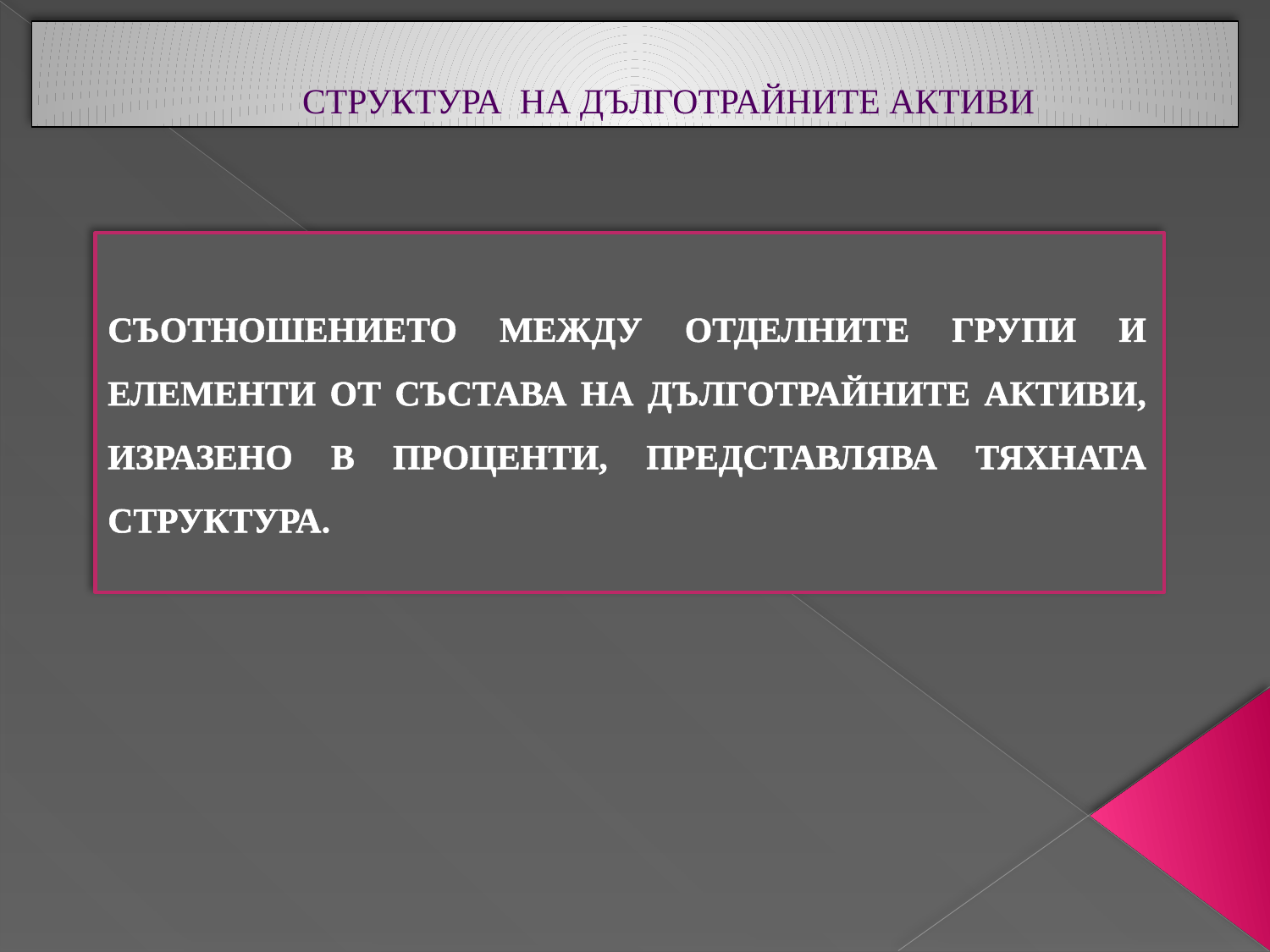

# СТРУКТУРА  НА ДЪЛГОТРАЙНИТЕ АКТИВИ
СЪОТНОШЕНИЕТО МЕЖДУ ОТДЕЛНИТЕ ГРУПИ И ЕЛЕМЕНТИ ОТ СЪСТАВА НА ДЪЛГОТРАЙНИТЕ АКТИВИ, ИЗРАЗЕНО В ПРОЦЕНТИ, ПРЕДСТАВЛЯВА ТЯХНАТА СТРУКТУРА.